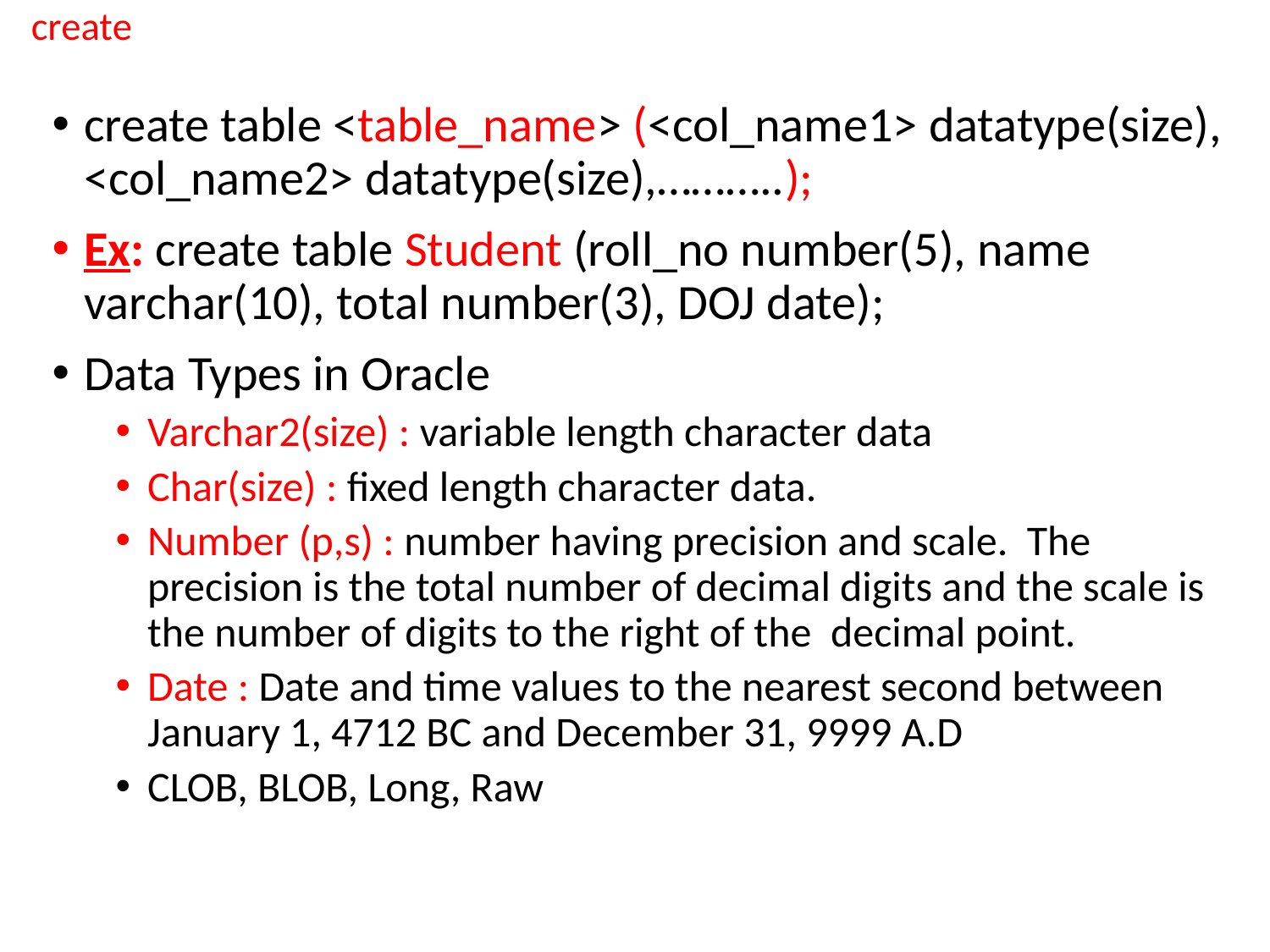

# create
create table <table_name> (<col_name1> datatype(size), <col_name2> datatype(size),………..);
Ex: create table Student (roll_no number(5), name varchar(10), total number(3), DOJ date);
Data Types in Oracle
Varchar2(size) : variable length character data
Char(size) : fixed length character data.
Number (p,s) : number having precision and scale.  The precision is the total number of decimal digits and the scale is the number of digits to the right of the  decimal point.
Date : Date and time values to the nearest second between January 1, 4712 BC and December 31, 9999 A.D
CLOB, BLOB, Long, Raw